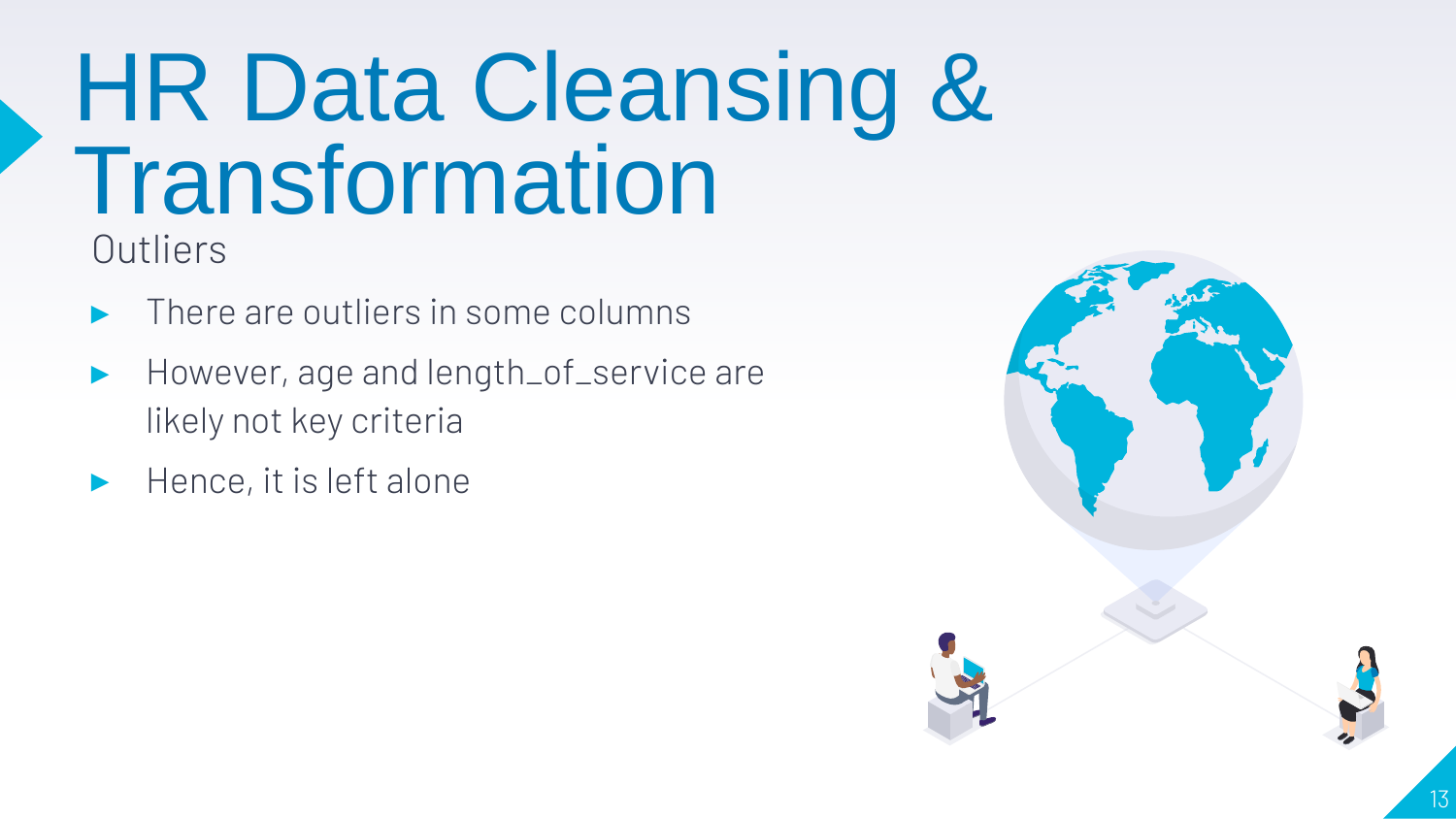

# HR Data Cleansing & Transformation
Outliers
There are outliers in some columns
However, age and length_of_service are likely not key criteria
Hence, it is left alone

13